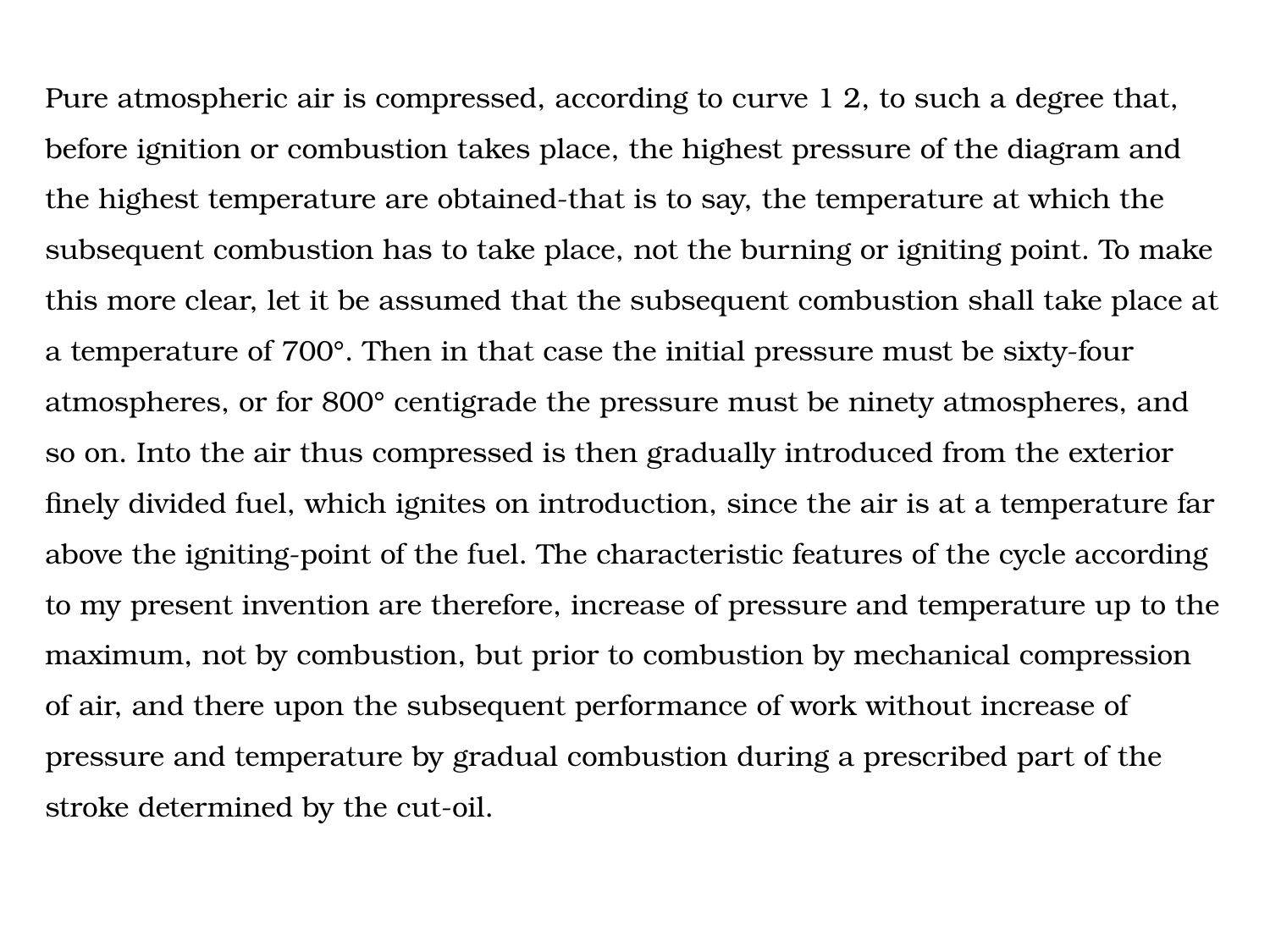

Pure atmospheric air is compressed, according to curve 1 2, to such a degree that, before ignition or combustion takes place, the highest pressure of the diagram and the highest temperature are obtained-that is to say, the temperature at which the subsequent combustion has to take place, not the burning or igniting point. To make this more clear, let it be assumed that the subsequent combustion shall take place at a temperature of 700°. Then in that case the initial pressure must be sixty-four atmospheres, or for 800° centigrade the pressure must be ninety atmospheres, and so on. Into the air thus compressed is then gradually introduced from the exterior finely divided fuel, which ignites on introduction, since the air is at a temperature far above the igniting-point of the fuel. The characteristic features of the cycle according to my present invention are therefore, increase of pressure and temperature up to the maximum, not by combustion, but prior to combustion by mechanical compression of air, and there upon the subsequent performance of work without increase of pressure and temperature by gradual combustion during a prescribed part of the stroke determined by the cut-oil.